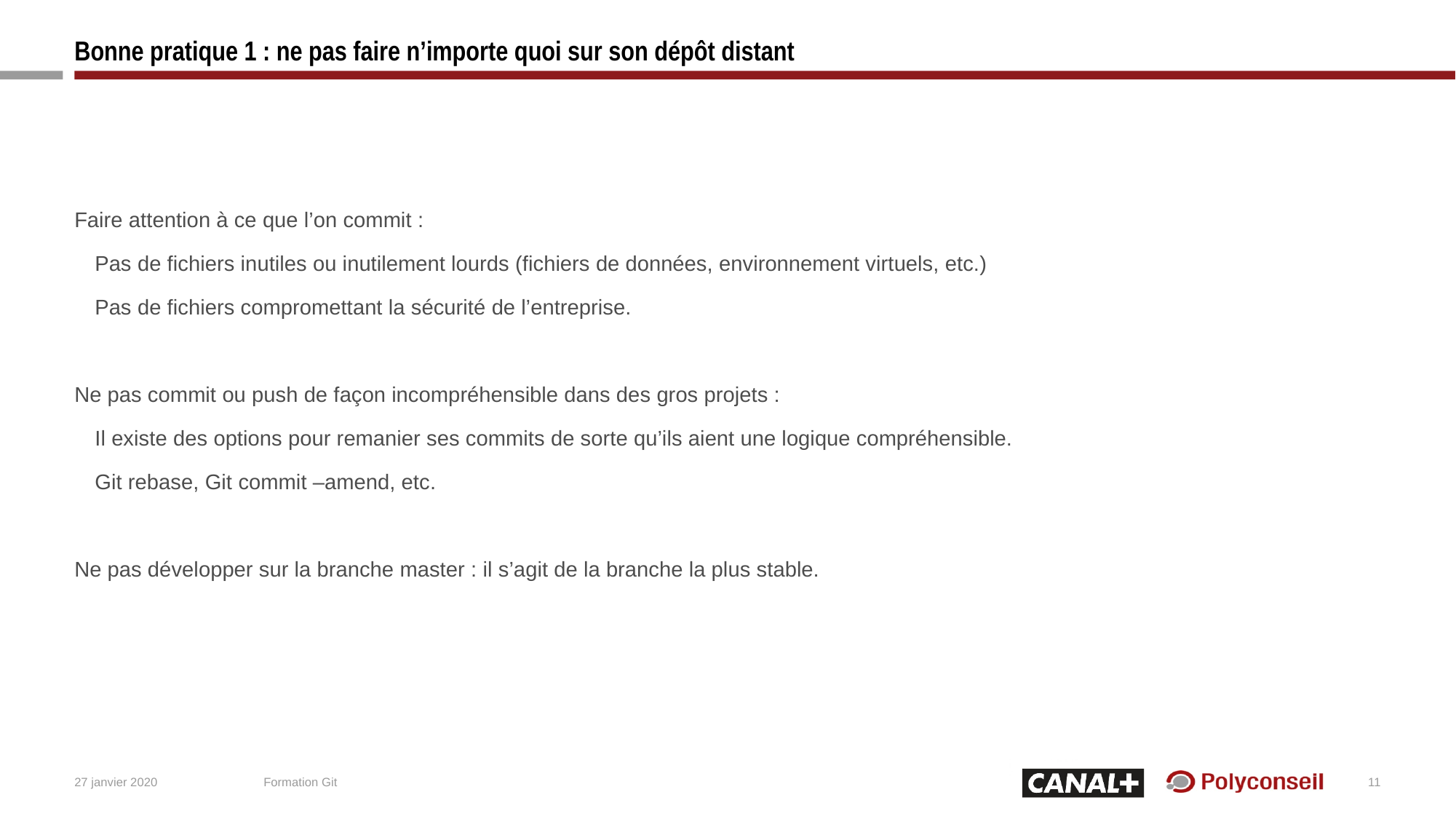

# Bonne pratique 1 : ne pas faire n’importe quoi sur son dépôt distant

Faire attention à ce que l’on commit :
Pas de fichiers inutiles ou inutilement lourds (fichiers de données, environnement virtuels, etc.)
Pas de fichiers compromettant la sécurité de l’entreprise.

Ne pas commit ou push de façon incompréhensible dans des gros projets :
Il existe des options pour remanier ses commits de sorte qu’ils aient une logique compréhensible.
Git rebase, Git commit –amend, etc.

Ne pas développer sur la branche master : il s’agit de la branche la plus stable.
27 janvier 2020
Formation Git
11